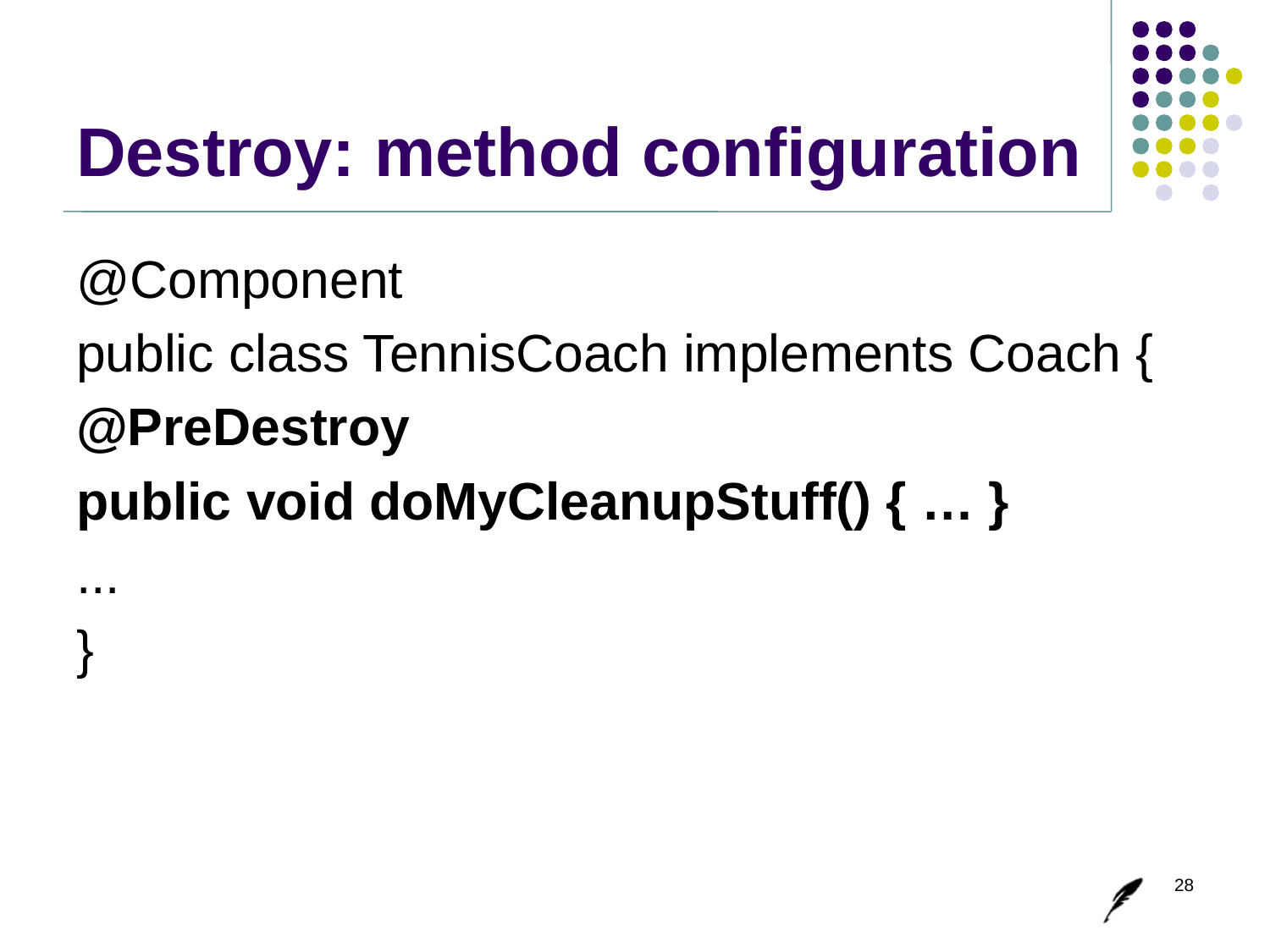

# Destroy: method configuration
@Component
public class TennisCoach implements Coach {
@PreDestroy
public void doMyCleanupStuff() { … }
...
}
28